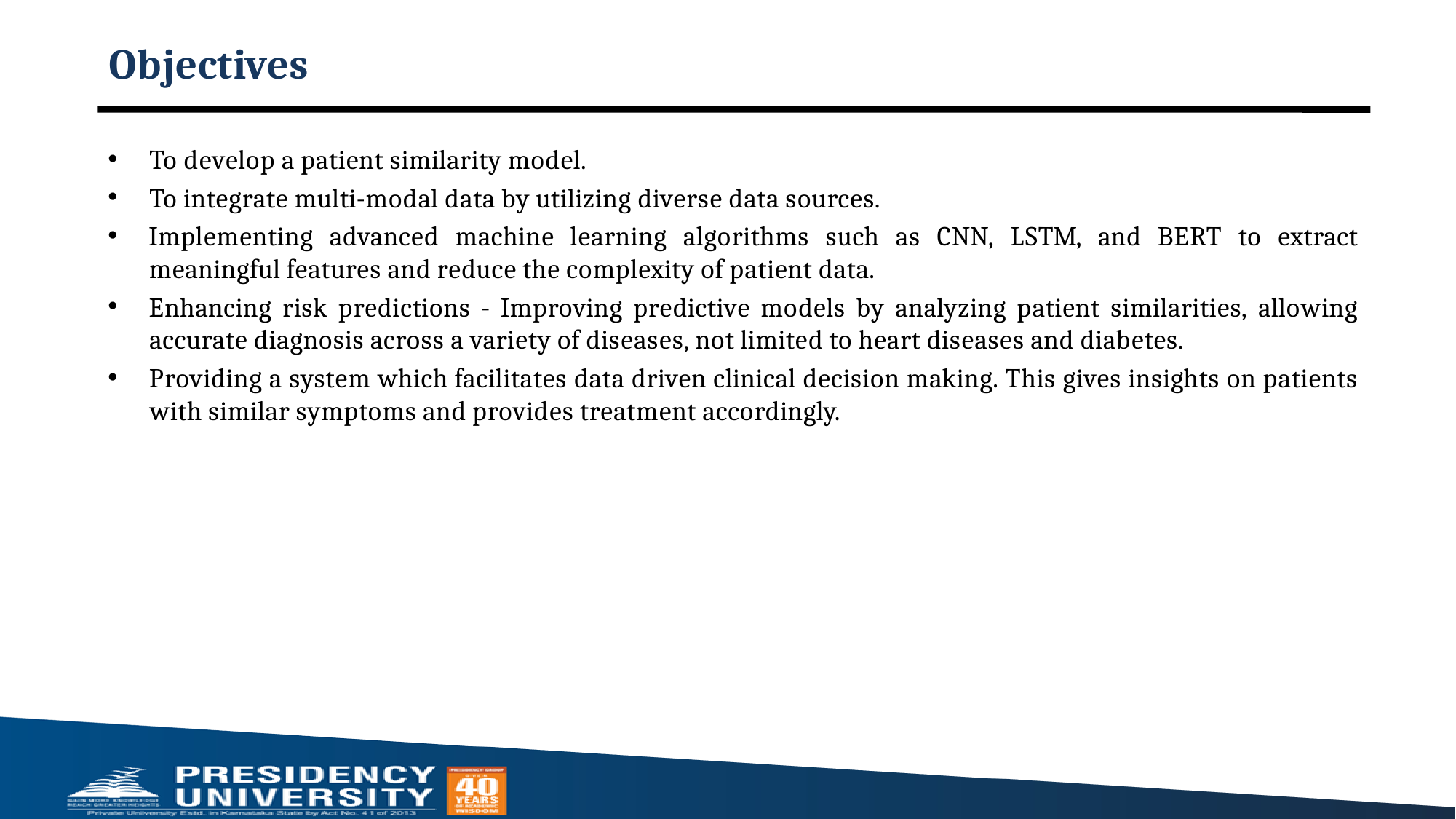

# Objectives
To develop a patient similarity model.
To integrate multi-modal data by utilizing diverse data sources.
Implementing advanced machine learning algorithms such as CNN, LSTM, and BERT to extract meaningful features and reduce the complexity of patient data.
Enhancing risk predictions - Improving predictive models by analyzing patient similarities, allowing accurate diagnosis across a variety of diseases, not limited to heart diseases and diabetes.
Providing a system which facilitates data driven clinical decision making. This gives insights on patients with similar symptoms and provides treatment accordingly.